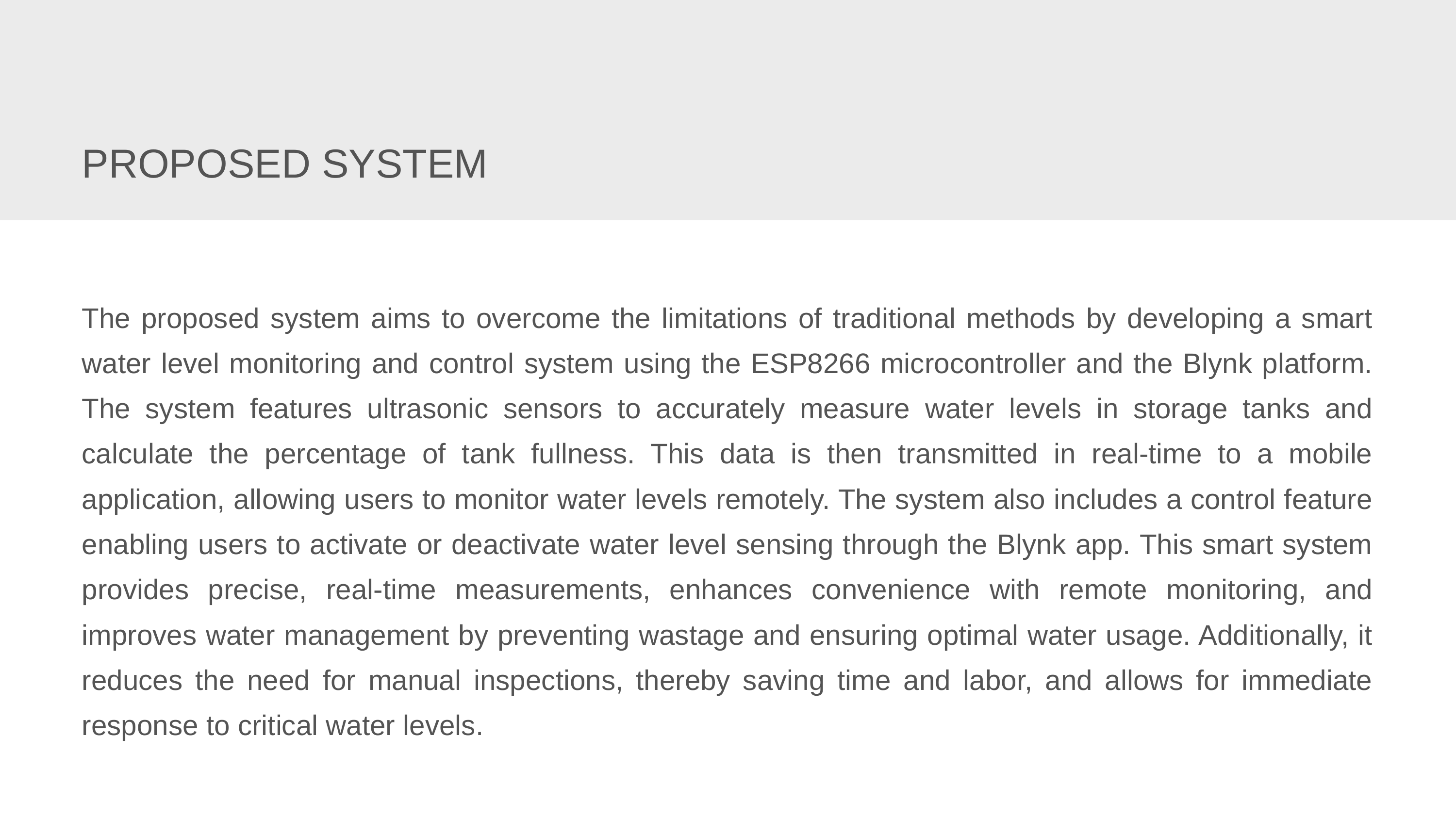

PROPOSED SYSTEM
The proposed system aims to overcome the limitations of traditional methods by developing a smart water level monitoring and control system using the ESP8266 microcontroller and the Blynk platform. The system features ultrasonic sensors to accurately measure water levels in storage tanks and calculate the percentage of tank fullness. This data is then transmitted in real-time to a mobile application, allowing users to monitor water levels remotely. The system also includes a control feature enabling users to activate or deactivate water level sensing through the Blynk app. This smart system provides precise, real-time measurements, enhances convenience with remote monitoring, and improves water management by preventing wastage and ensuring optimal water usage. Additionally, it reduces the need for manual inspections, thereby saving time and labor, and allows for immediate response to critical water levels.